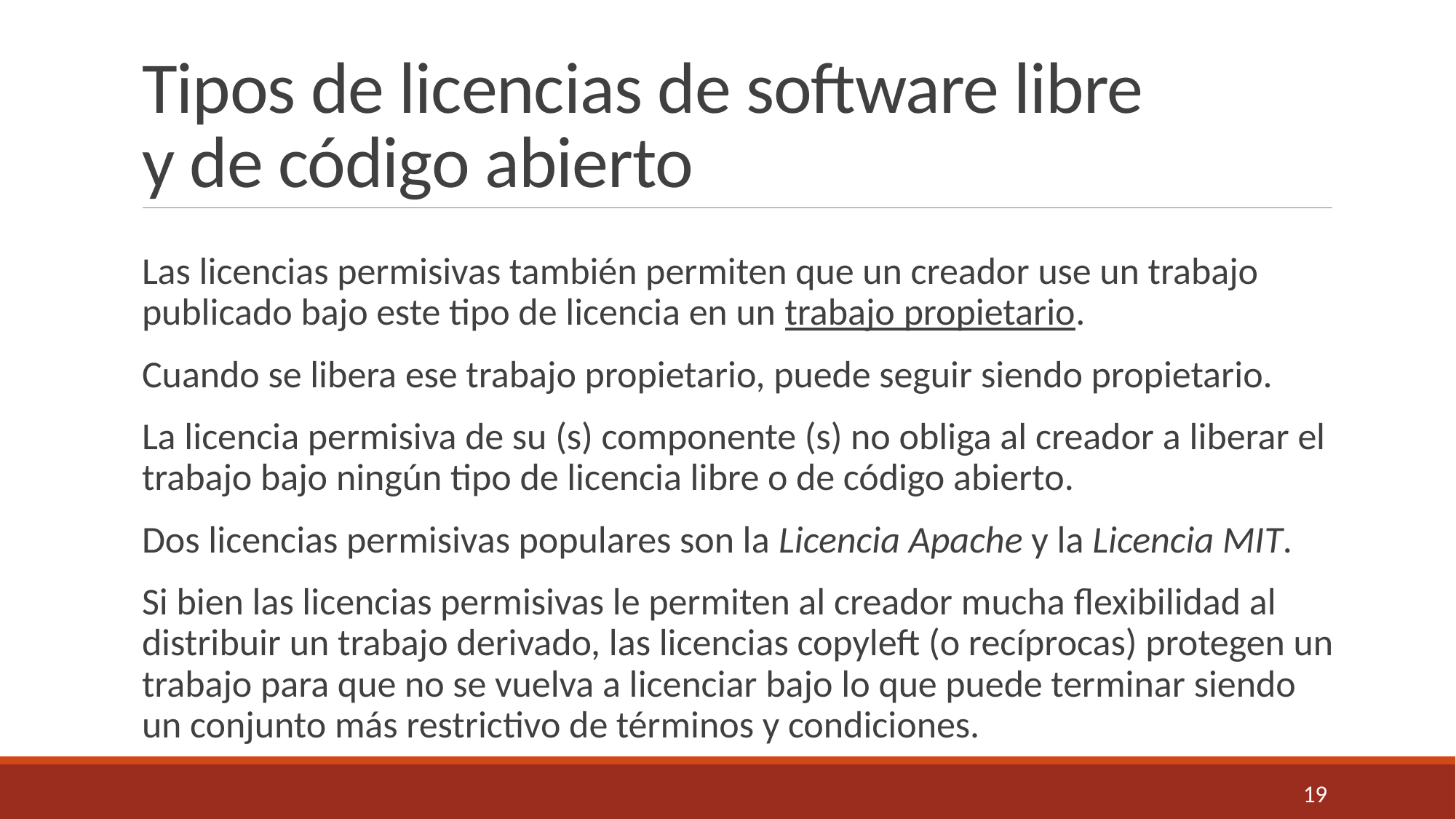

# Tipos de licencias de software libre y de código abierto
Las licencias permisivas también permiten que un creador use un trabajo publicado bajo este tipo de licencia en un trabajo propietario.
Cuando se libera ese trabajo propietario, puede seguir siendo propietario.
La licencia permisiva de su (s) componente (s) no obliga al creador a liberar el trabajo bajo ningún tipo de licencia libre o de código abierto.
Dos licencias permisivas populares son la Licencia Apache y la Licencia MIT.
Si bien las licencias permisivas le permiten al creador mucha flexibilidad al distribuir un trabajo derivado, las licencias copyleft (o recíprocas) protegen un trabajo para que no se vuelva a licenciar bajo lo que puede terminar siendo un conjunto más restrictivo de términos y condiciones.
19